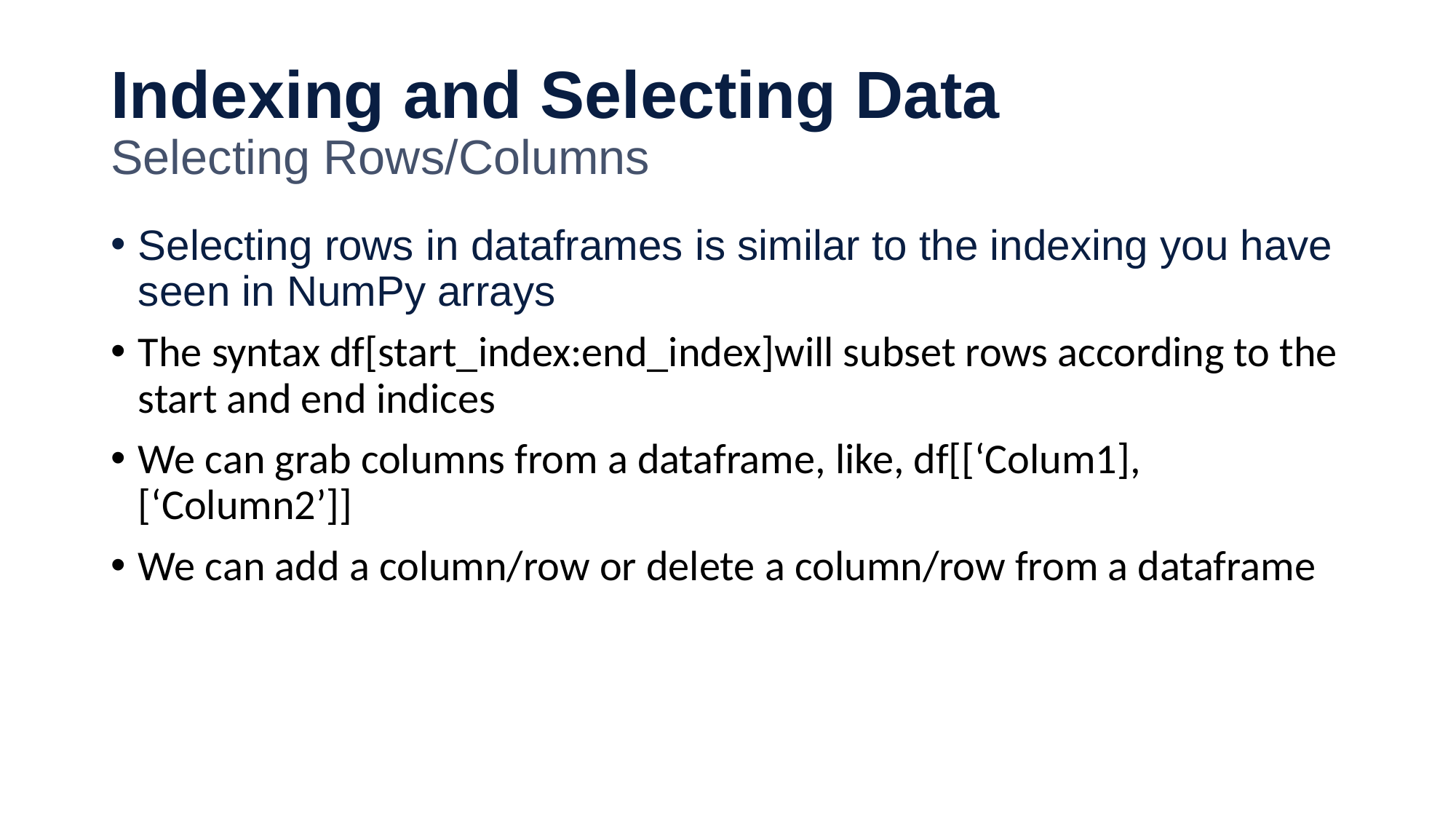

# Indexing and Selecting Data Selecting Rows/Columns
Selecting rows in dataframes is similar to the indexing you have seen in NumPy arrays
The syntax df[start_index:end_index]will subset rows according to the start and end indices
We can grab columns from a dataframe, like, df[[‘Colum1],[‘Column2’]]
We can add a column/row or delete a column/row from a dataframe